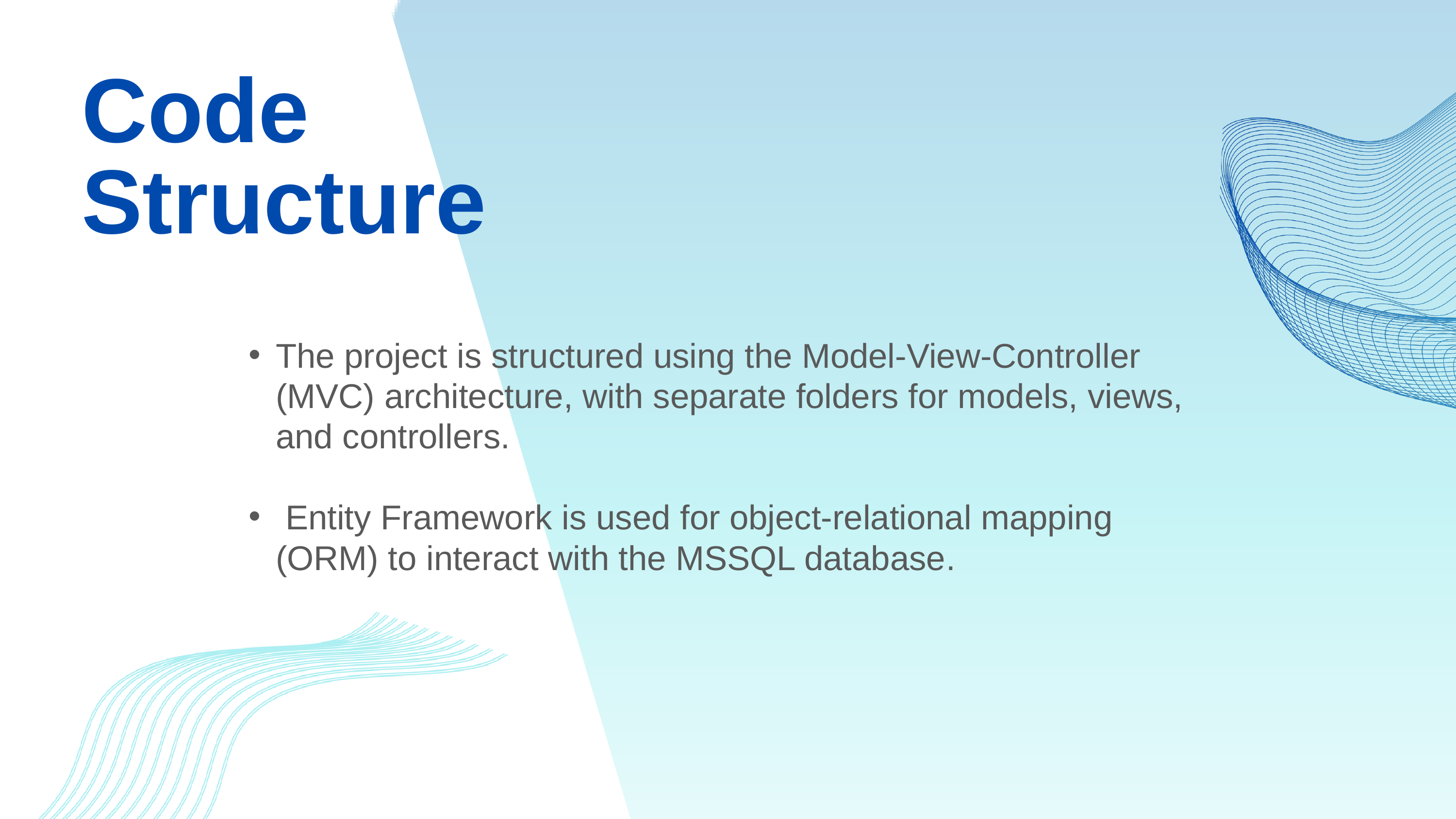

Code Structure
The project is structured using the Model-View-Controller (MVC) architecture, with separate folders for models, views, and controllers.

 Entity Framework is used for object-relational mapping (ORM) to interact with the MSSQL database.